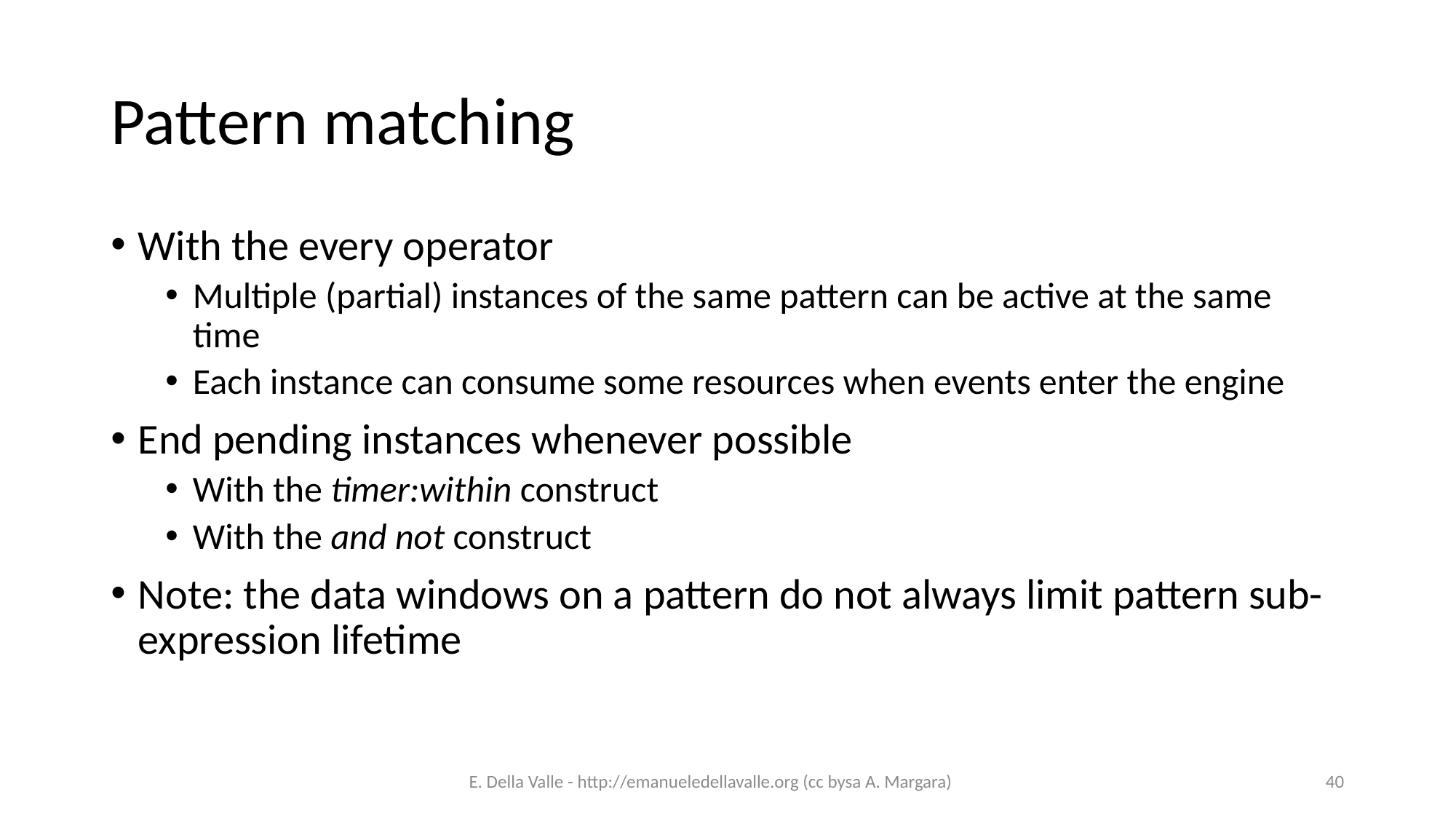

# Pattern matching
With the every operator
Multiple (partial) instances of the same pattern can be active at the same time
Each instance can consume some resources when events enter the engine
End pending instances whenever possible
With the timer:within construct
With the and not construct
Note: the data windows on a pattern do not always limit pattern sub-expression lifetime
E. Della Valle - http://emanueledellavalle.org (cc bysa A. Margara)
40